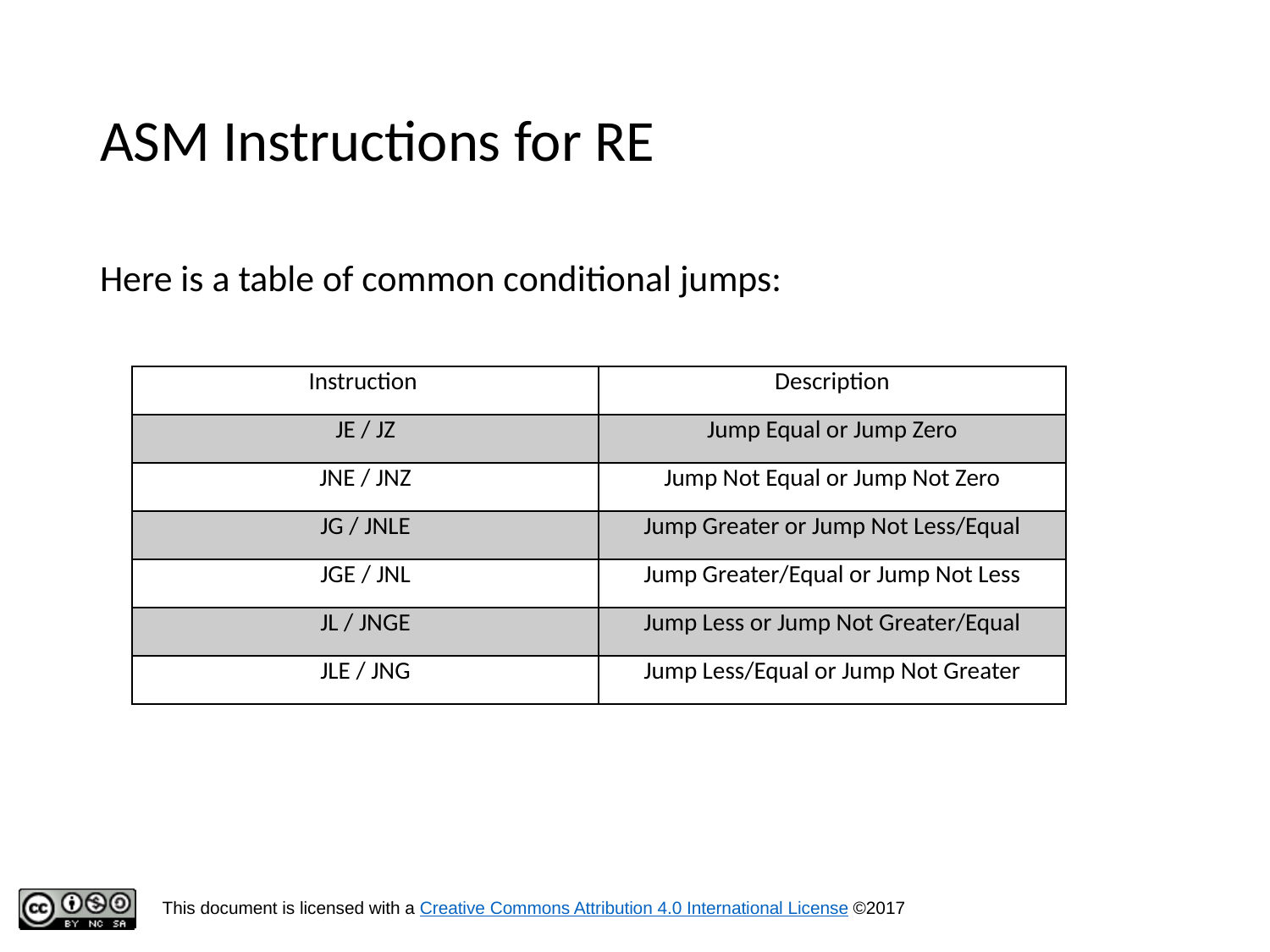

# ASM Instructions for RE
Here is a table of common conditional jumps:

| Instruction | Description |
| --- | --- |
| JE / JZ | Jump Equal or Jump Zero |
| JNE / JNZ | Jump Not Equal or Jump Not Zero |
| JG / JNLE | Jump Greater or Jump Not Less/Equal |
| JGE / JNL | Jump Greater/Equal or Jump Not Less |
| JL / JNGE | Jump Less or Jump Not Greater/Equal |
| JLE / JNG | Jump Less/Equal or Jump Not Greater |